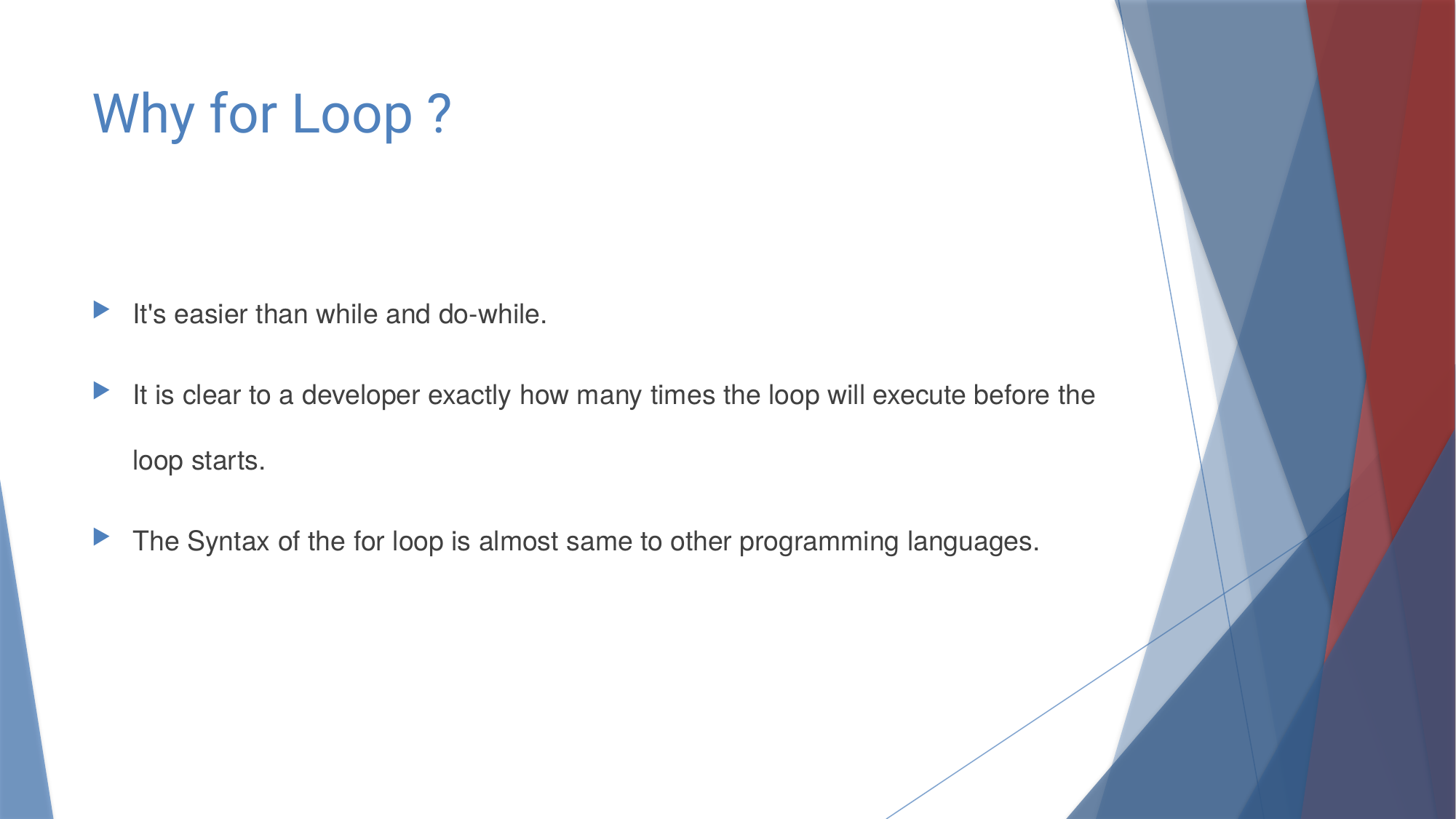

# Why for Loop ?
It's easier than while and do-while.
It is clear to a developer exactly how many times the loop will execute before the loop starts.
The Syntax of the for loop is almost same to other programming languages.